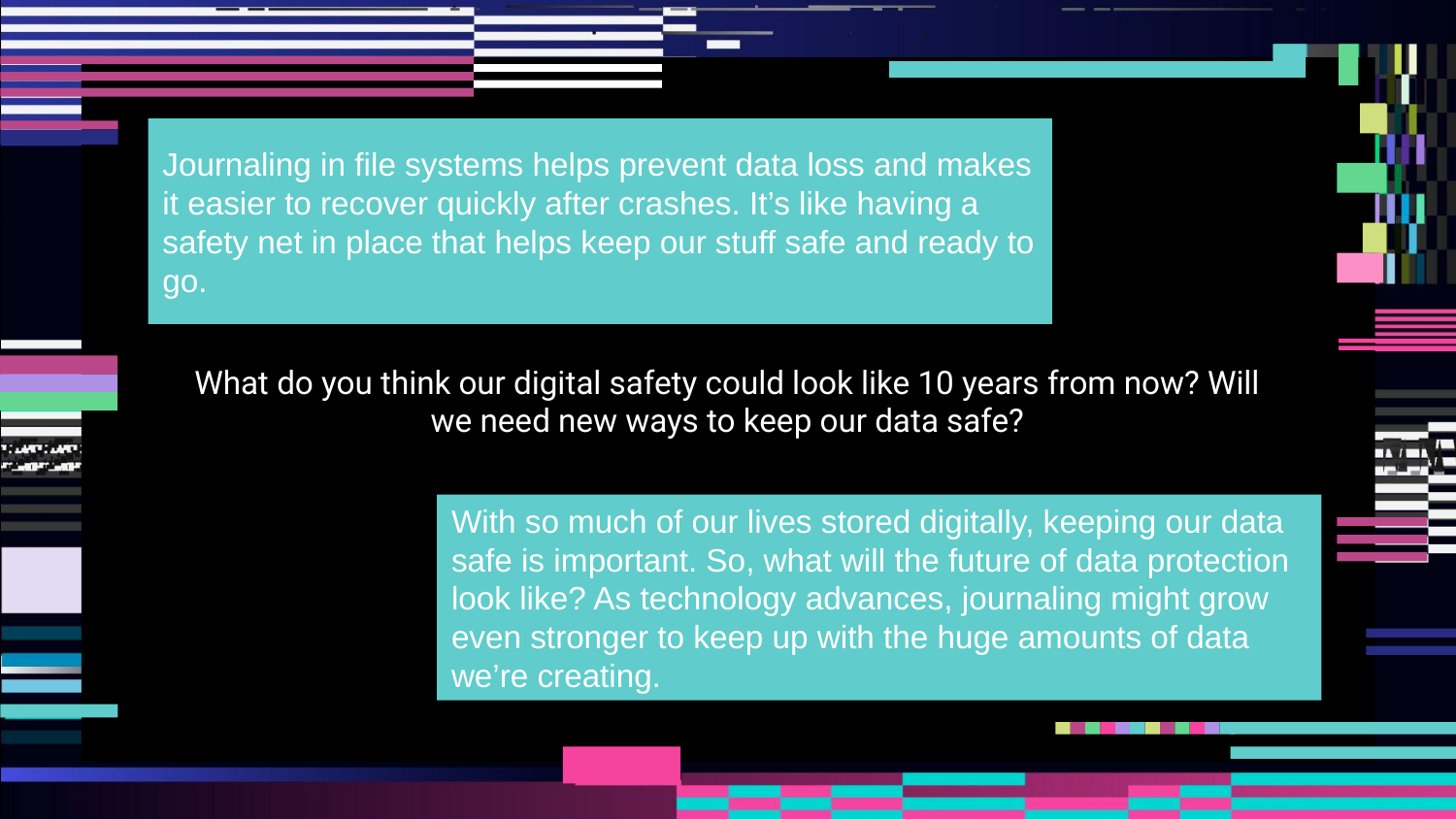

Journaling in file systems helps prevent data loss and makes it easier to recover quickly after crashes. It’s like having a safety net in place that helps keep our stuff safe and ready to go.
What do you think our digital safety could look like 10 years from now? Will we need new ways to keep our data safe?
With so much of our lives stored digitally, keeping our data safe is important. So, what will the future of data protection look like? As technology advances, journaling might grow even stronger to keep up with the huge amounts of data we’re creating.